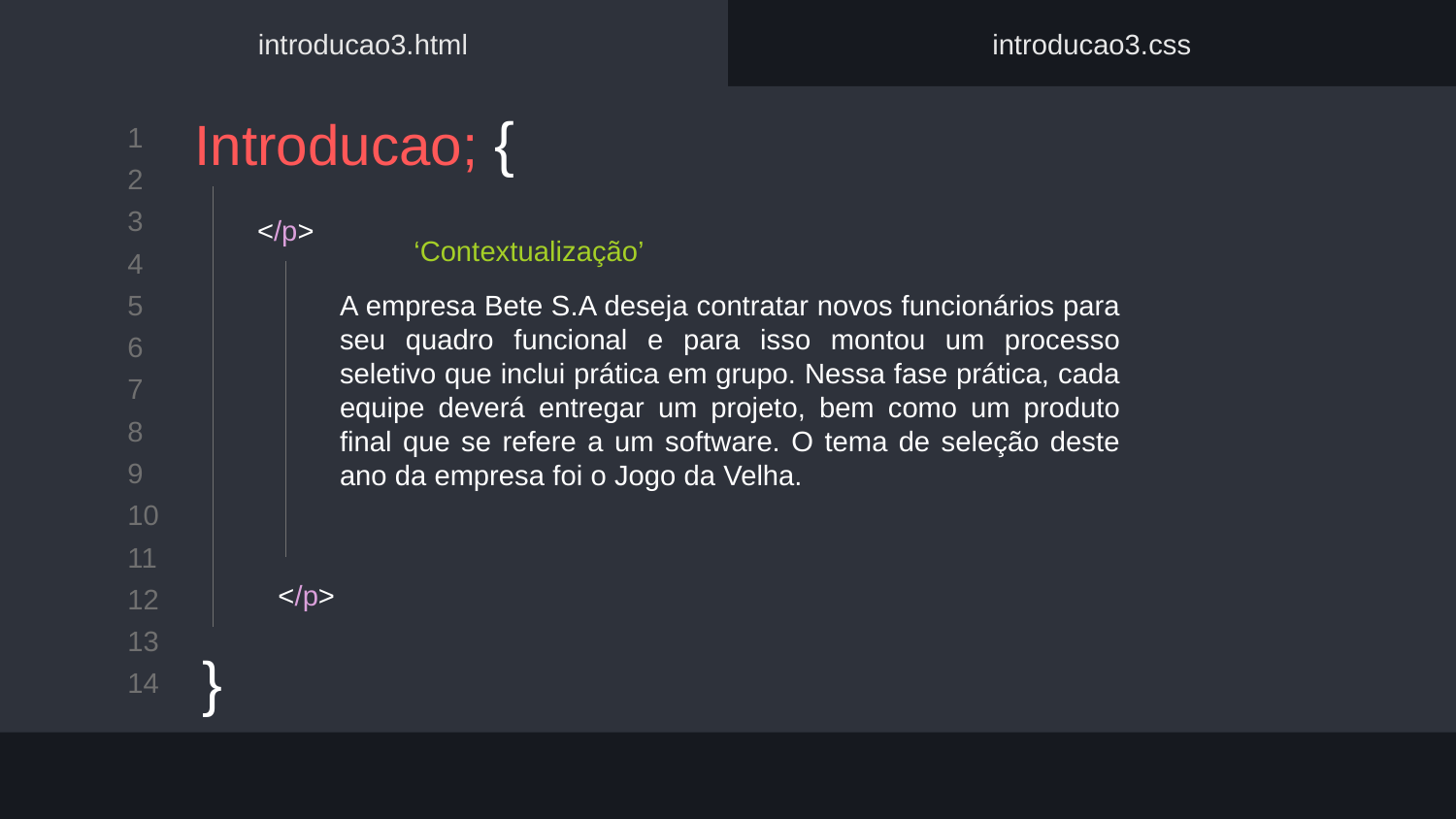

introducao3.html
introducao3.css
# Introducao; {
}
</p>
	‘Contextualização’
A empresa Bete S.A deseja contratar novos funcionários para seu quadro funcional e para isso montou um processo seletivo que inclui prática em grupo. Nessa fase prática, cada equipe deverá entregar um projeto, bem como um produto final que se refere a um software. O tema de seleção deste ano da empresa foi o Jogo da Velha.
</p>